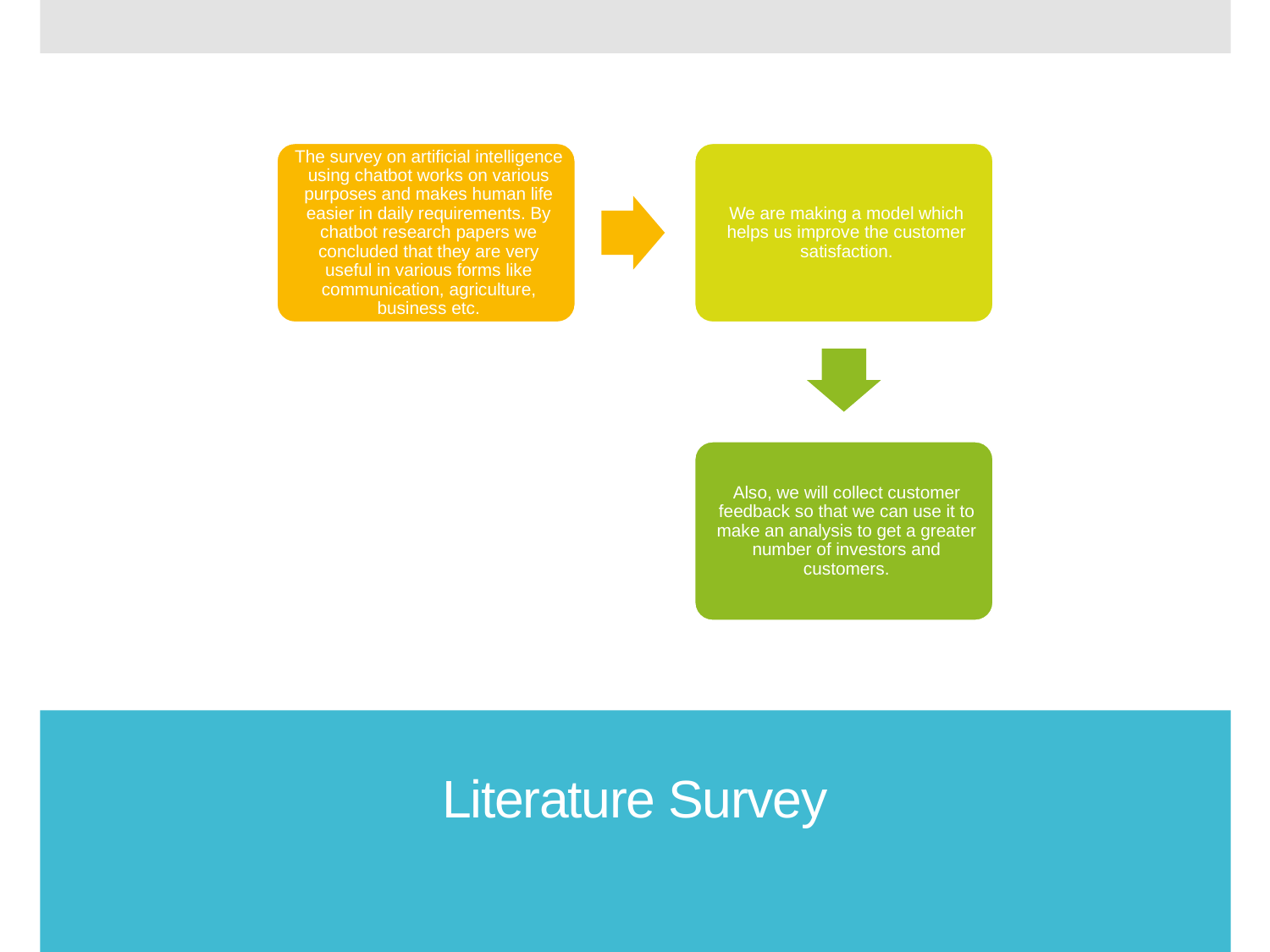

The survey on artificial intelligence using chatbot works on various purposes and makes human life easier in daily requirements. By chatbot research papers we concluded that they are very useful in various forms like communication, agriculture, business etc.

We are making a model which helps us improve the customer satisfaction.

Also, we will collect customer feedback so that we can use it to make an analysis to get a greater number of investors and customers.

# Literature Survey